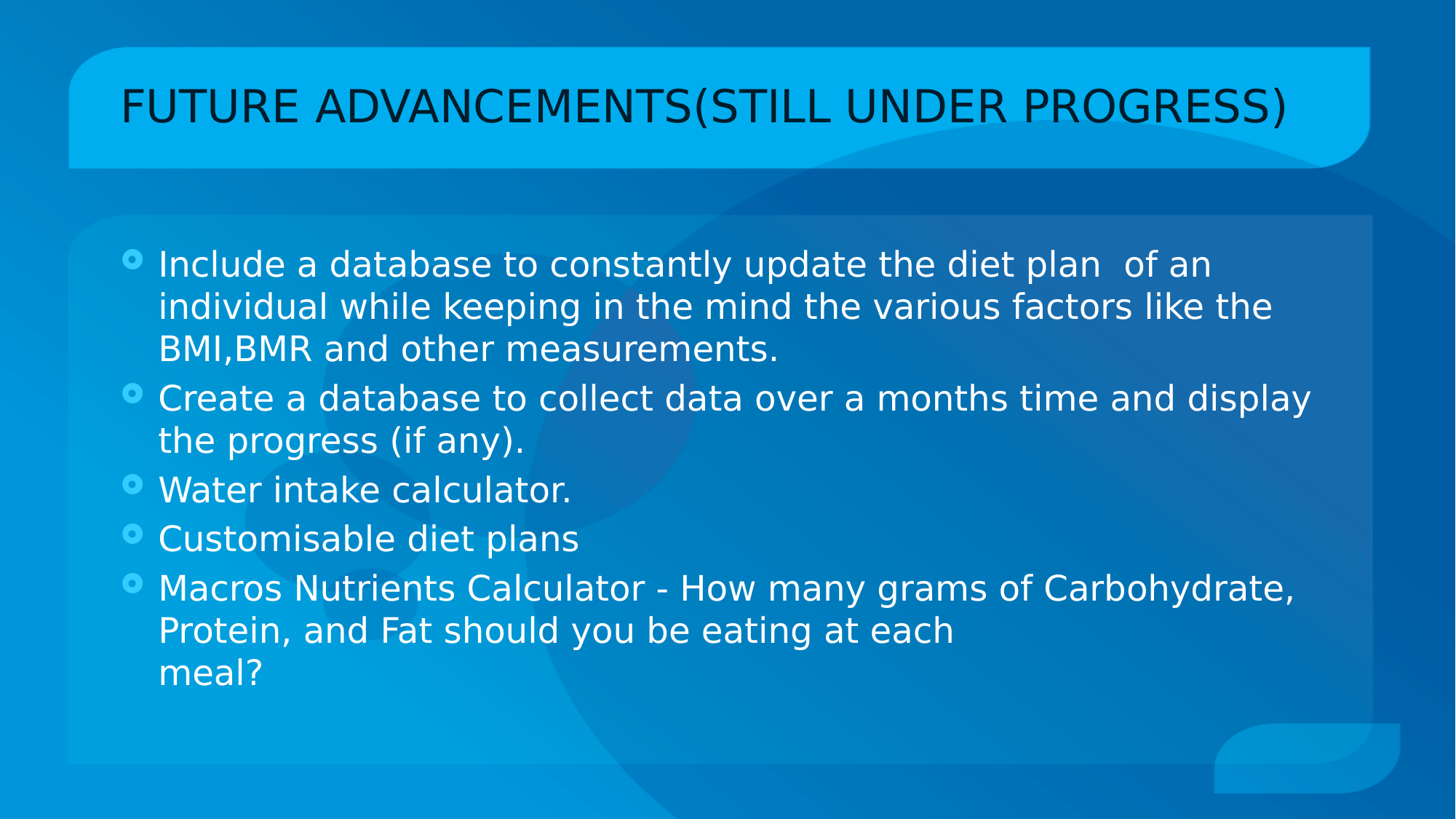

# FUTURE ADVANCEMENTS(STILL UNDER PROGRESS)
Include a database to constantly update the diet plan  of an individual while keeping in the mind the various factors like the BMI,BMR and other measurements.
Create a database to collect data over a months time and display the progress (if any).
Water intake calculator.
Customisable diet plans
Macros Nutrients Calculator - How many grams of Carbohydrate, Protein, and Fat should you be eating at each
meal?